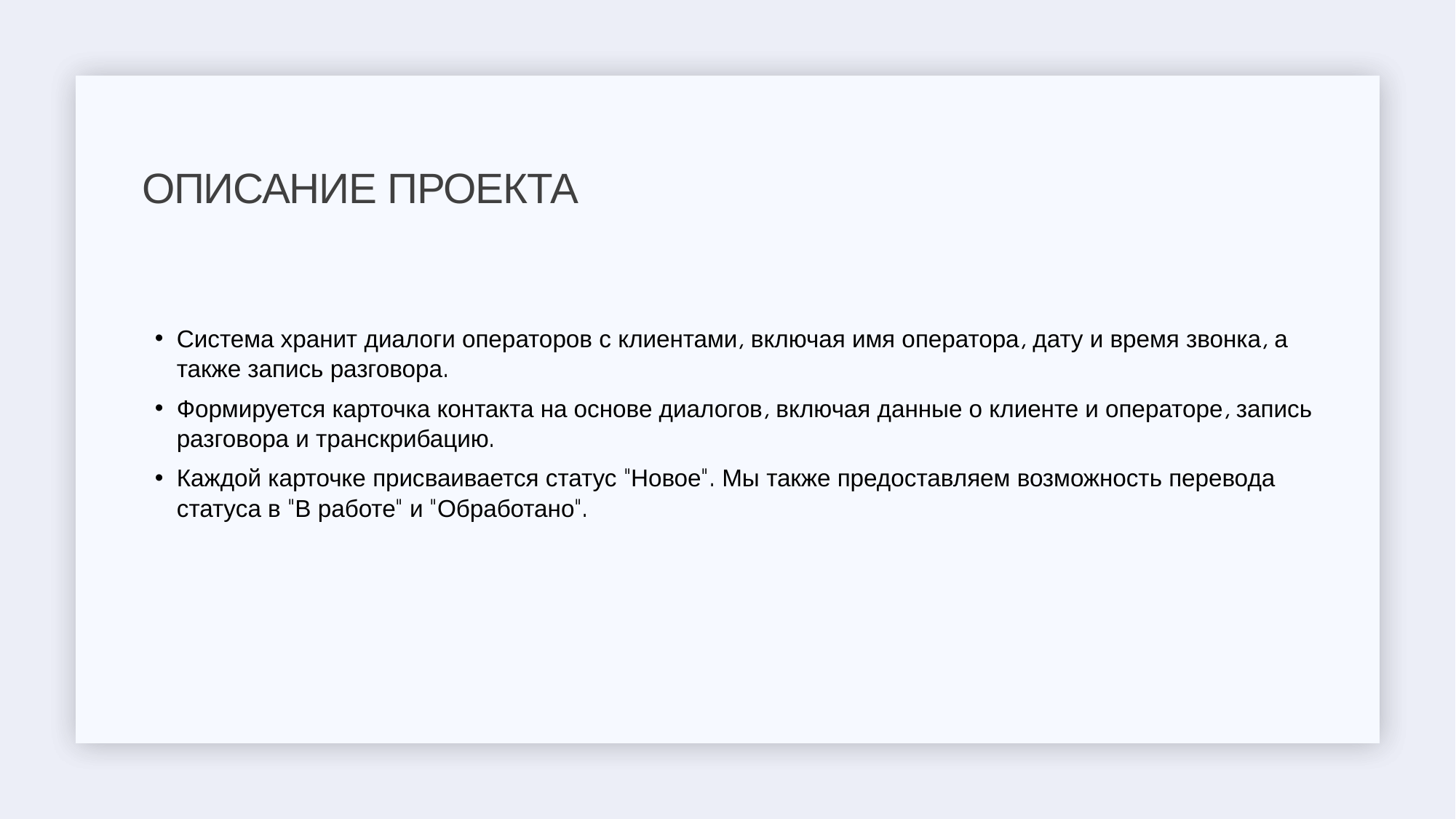

# Описание проекта

Система хранит диалоги операторов с клиентами, включая имя оператора, дату и время звонка, а также запись разговора.
Формируется карточка контакта на основе диалогов, включая данные о клиенте и операторе, запись разговора и транскрибацию.
Каждой карточке присваивается статус "Новое". Мы также предоставляем возможность перевода статуса в "В работе" и "Обработано".